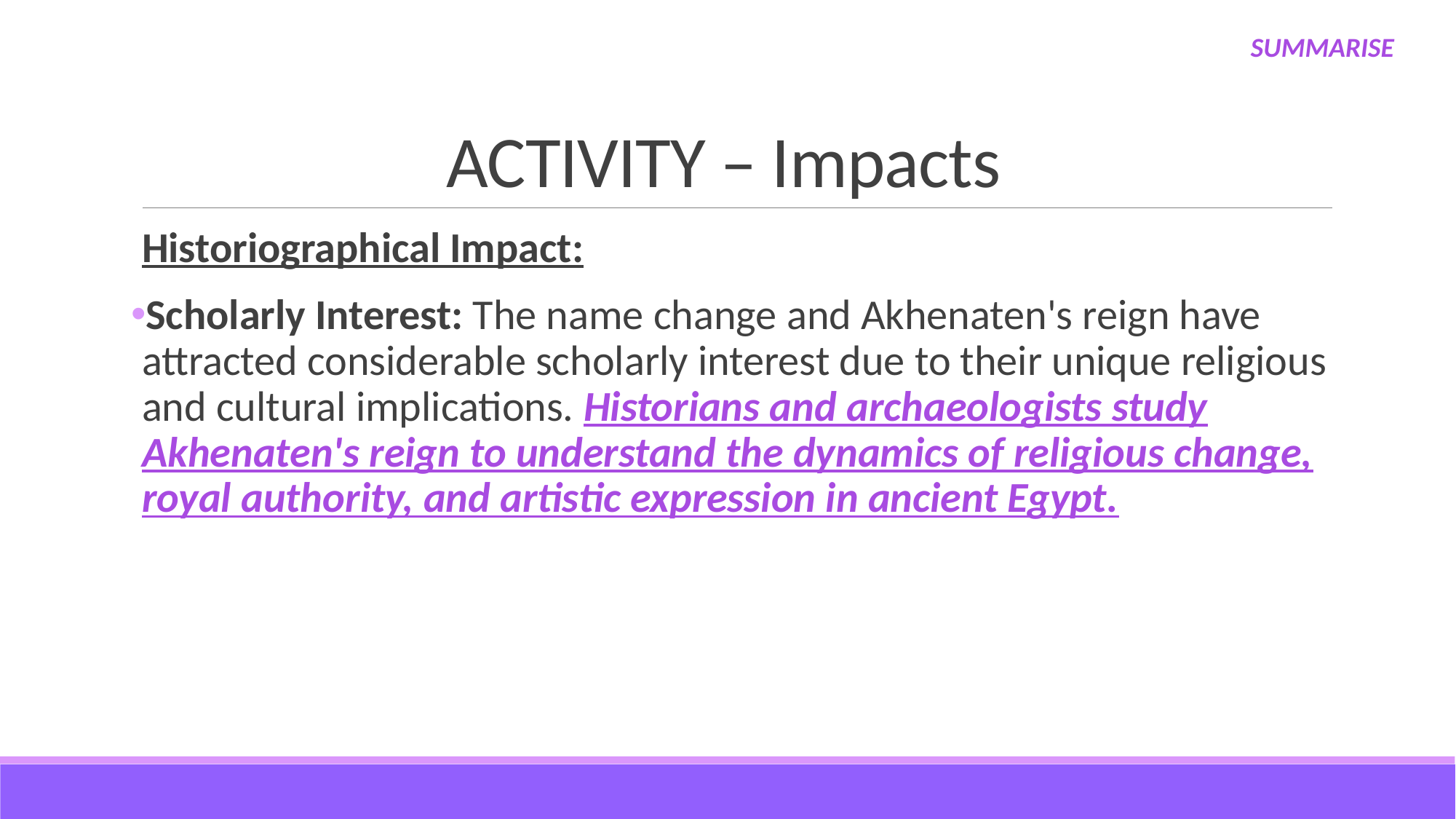

SUMMARISE
# ACTIVITY – Impacts
Historiographical Impact:
Scholarly Interest: The name change and Akhenaten's reign have attracted considerable scholarly interest due to their unique religious and cultural implications. Historians and archaeologists study Akhenaten's reign to understand the dynamics of religious change, royal authority, and artistic expression in ancient Egypt.